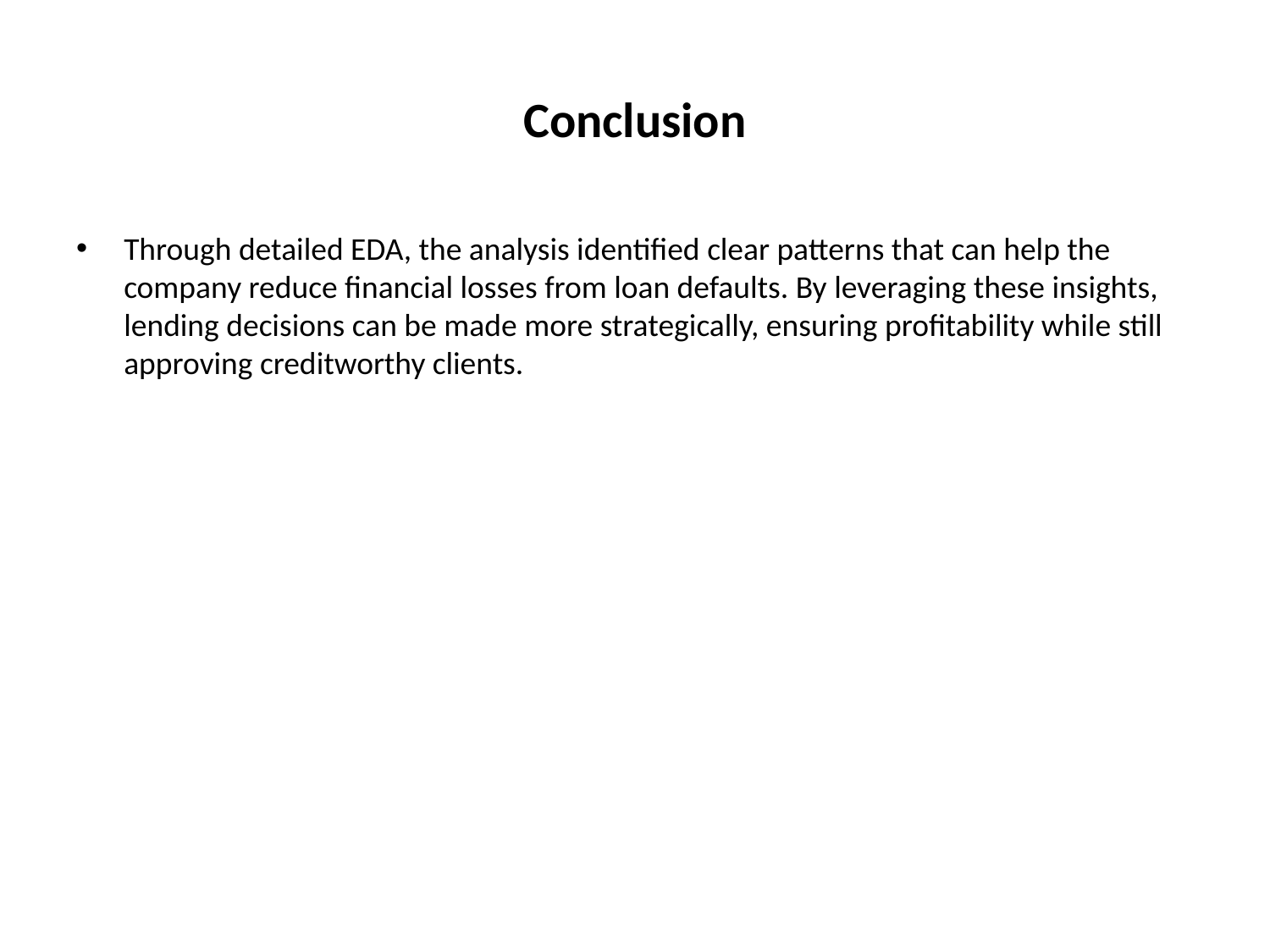

# Conclusion
Through detailed EDA, the analysis identified clear patterns that can help the company reduce financial losses from loan defaults. By leveraging these insights, lending decisions can be made more strategically, ensuring profitability while still approving creditworthy clients.